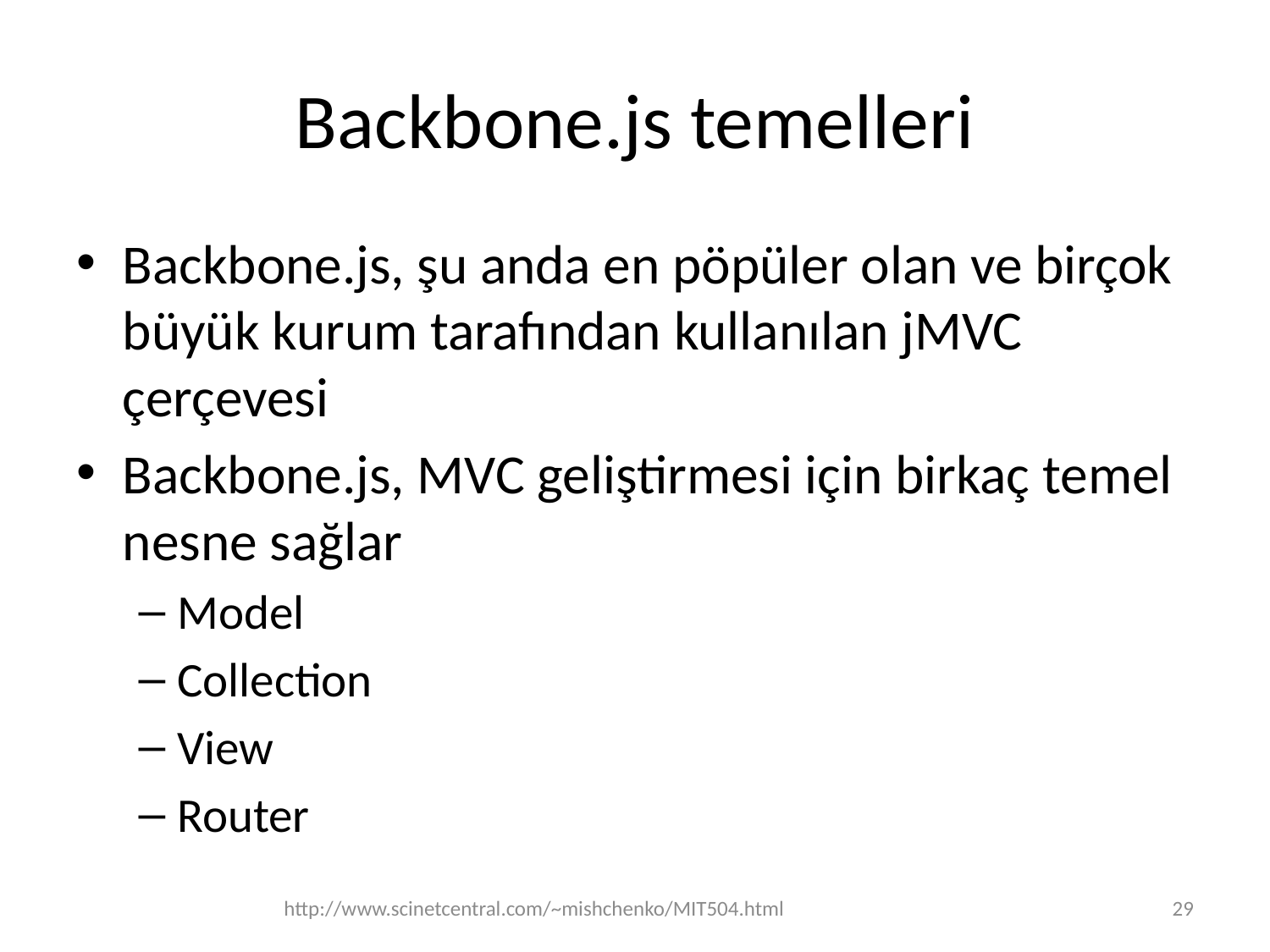

# Backbone.js temelleri
Backbone.js, şu anda en pöpüler olan ve birçok büyük kurum tarafından kullanılan jMVC çerçevesi
Backbone.js, MVC geliştirmesi için birkaç temel nesne sağlar
Model
Collection
View
Router
http://www.scinetcentral.com/~mishchenko/MIT504.html
29